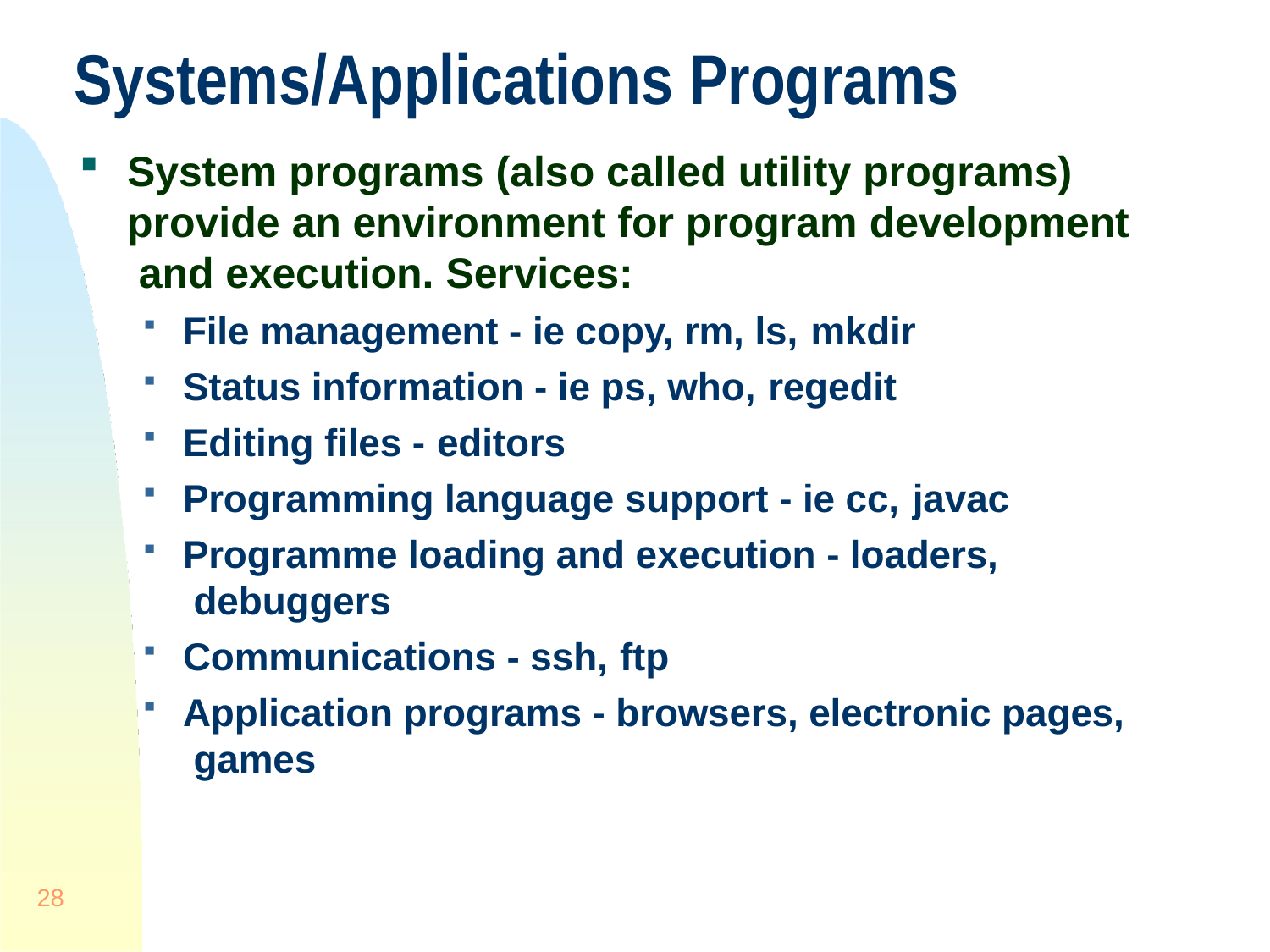

# Systems/Applications Programs
System programs (also called utility programs)  provide an environment for program development  and execution. Services:
File management - ie copy, rm, ls, mkdir
Status information - ie ps, who, regedit
Editing files - editors
Programming language support - ie cc, javac
Programme loading and execution - loaders,  debuggers
Communications - ssh, ftp
Application programs - browsers, electronic pages,  games
28